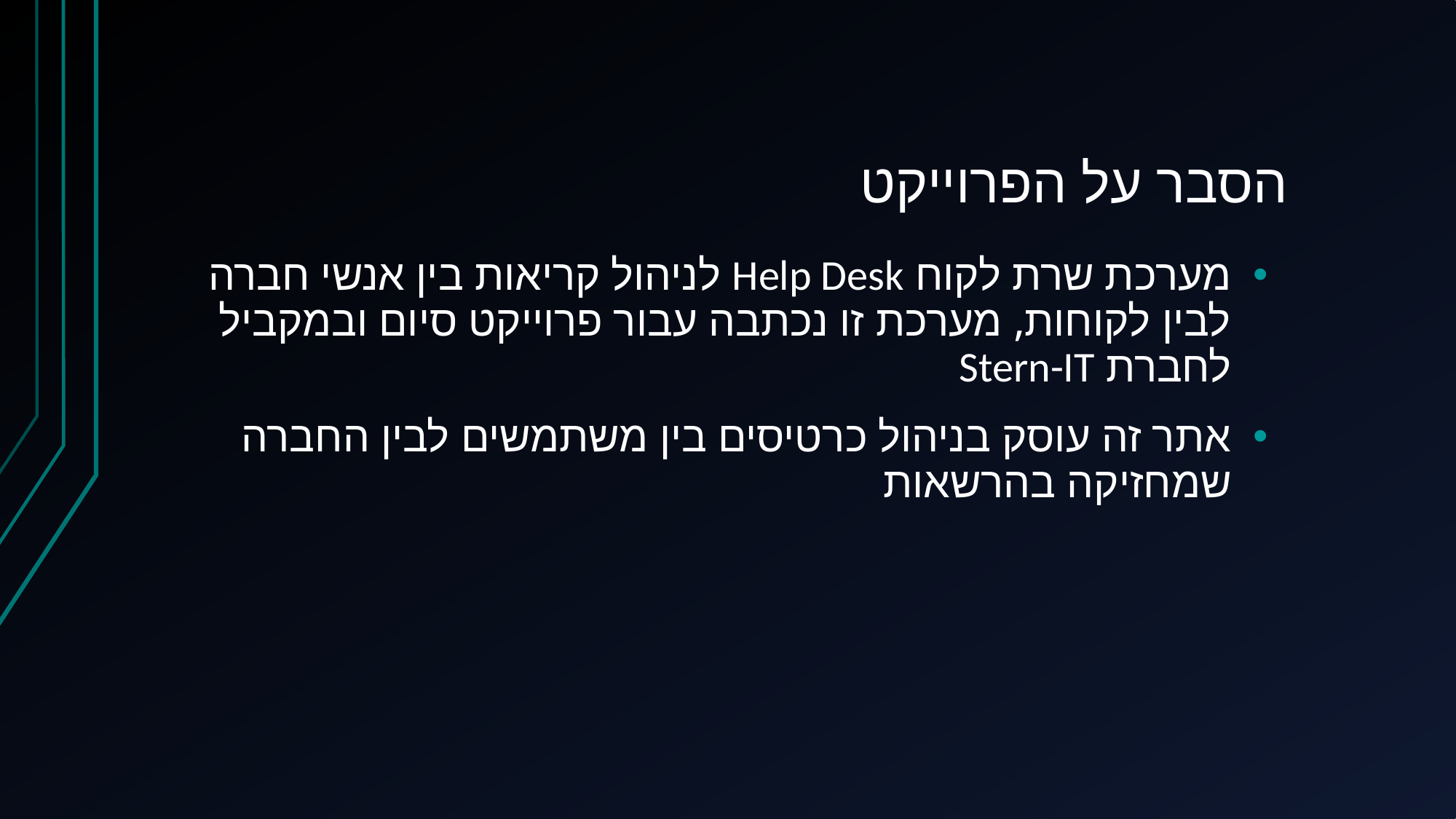

# הסבר על הפרוייקט
מערכת שרת לקוח Help Desk לניהול קריאות בין אנשי חברה לבין לקוחות, מערכת זו נכתבה עבור פרוייקט סיום ובמקביל לחברת Stern-IT
אתר זה עוסק בניהול כרטיסים בין משתמשים לבין החברה שמחזיקה בהרשאות